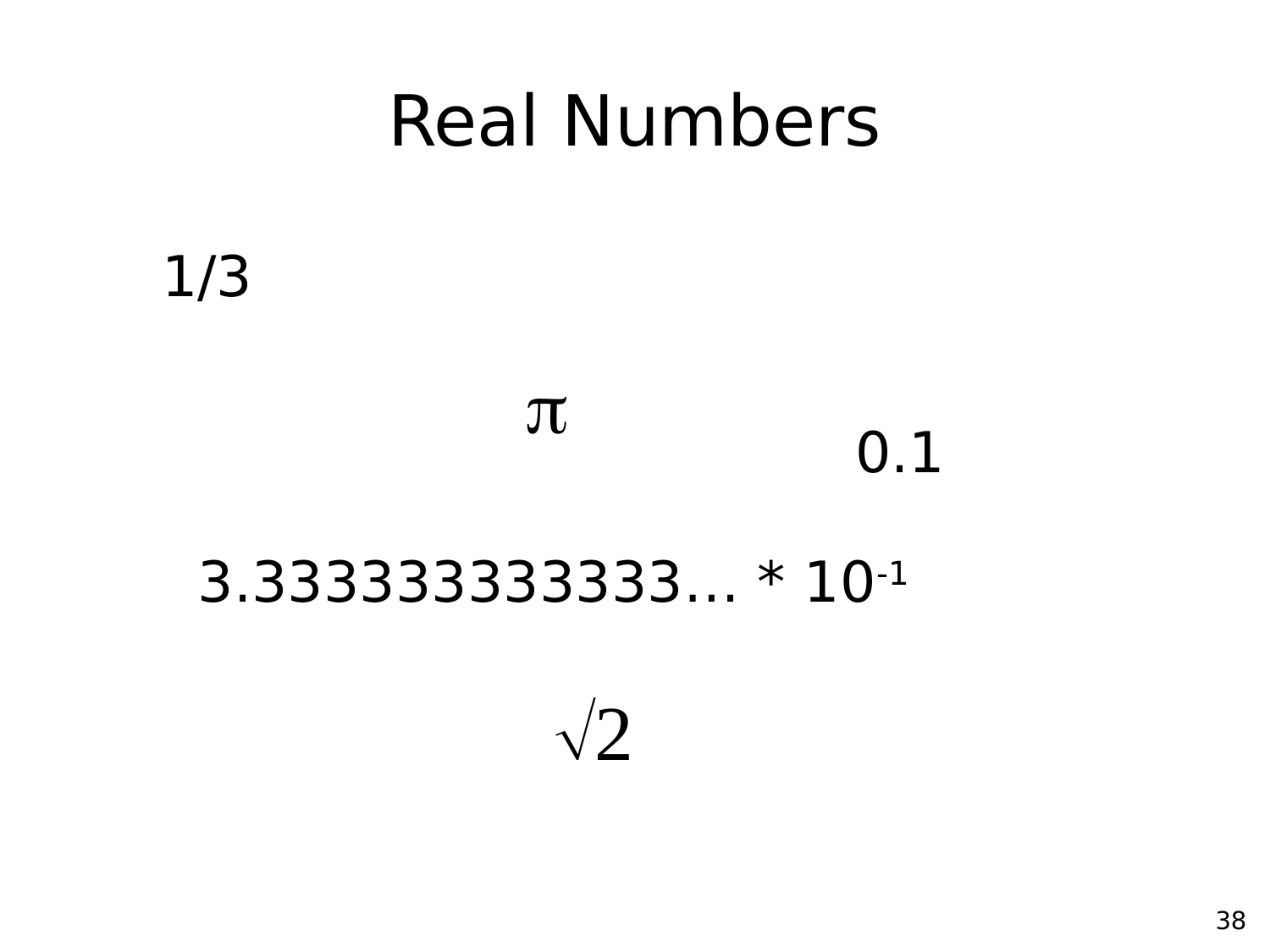

# Real Numbers
1/3
π
0.1
3.333333333333… * 10-1
√2